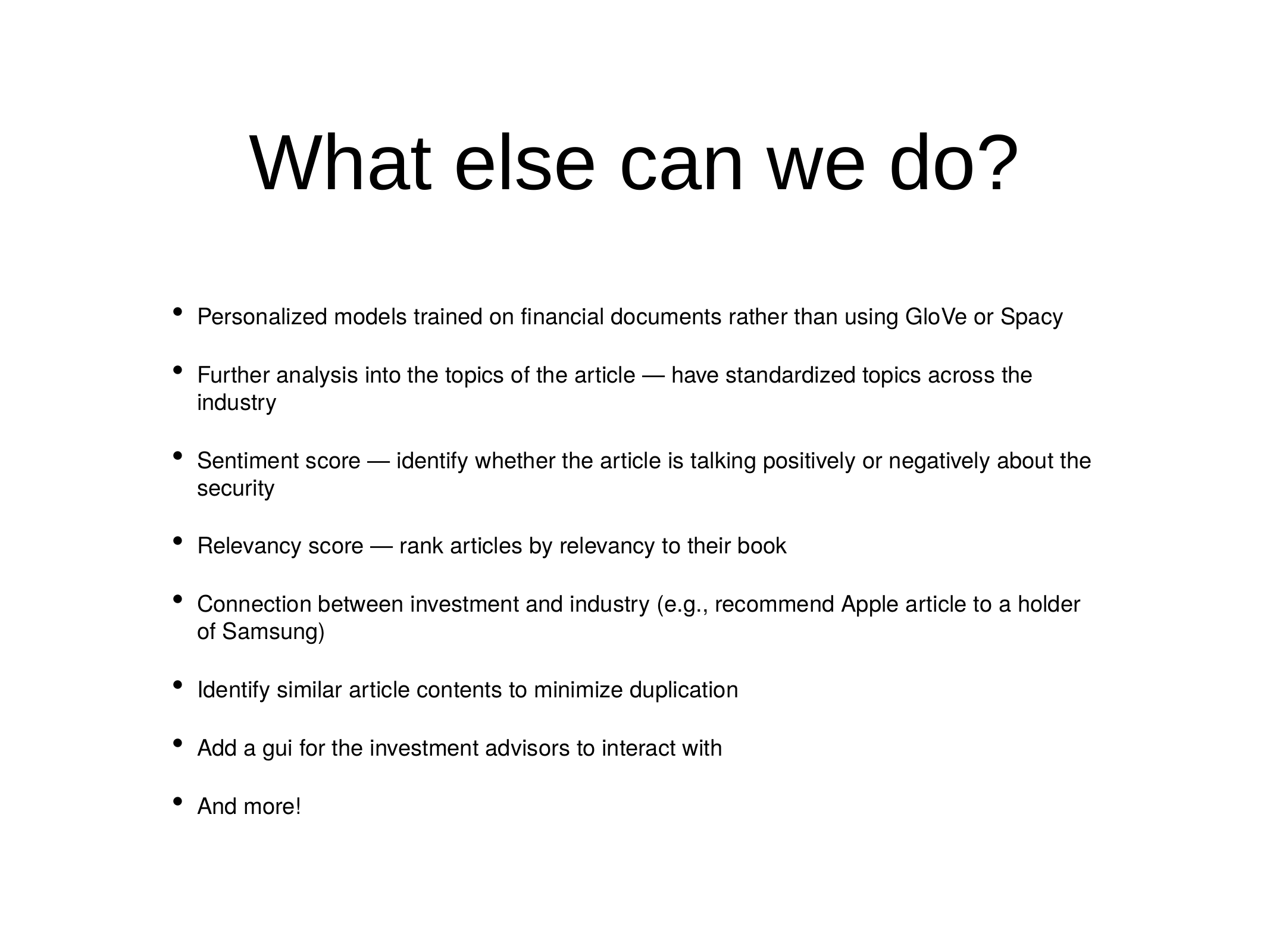

# What else can we do?
Personalized models trained on financial documents rather than using GloVe or Spacy
Further analysis into the topics of the article — have standardized topics across the industry
Sentiment score — identify whether the article is talking positively or negatively about the security
Relevancy score — rank articles by relevancy to their book
Connection between investment and industry (e.g., recommend Apple article to a holder of Samsung)
Identify similar article contents to minimize duplication
Add a gui for the investment advisors to interact with
And more!